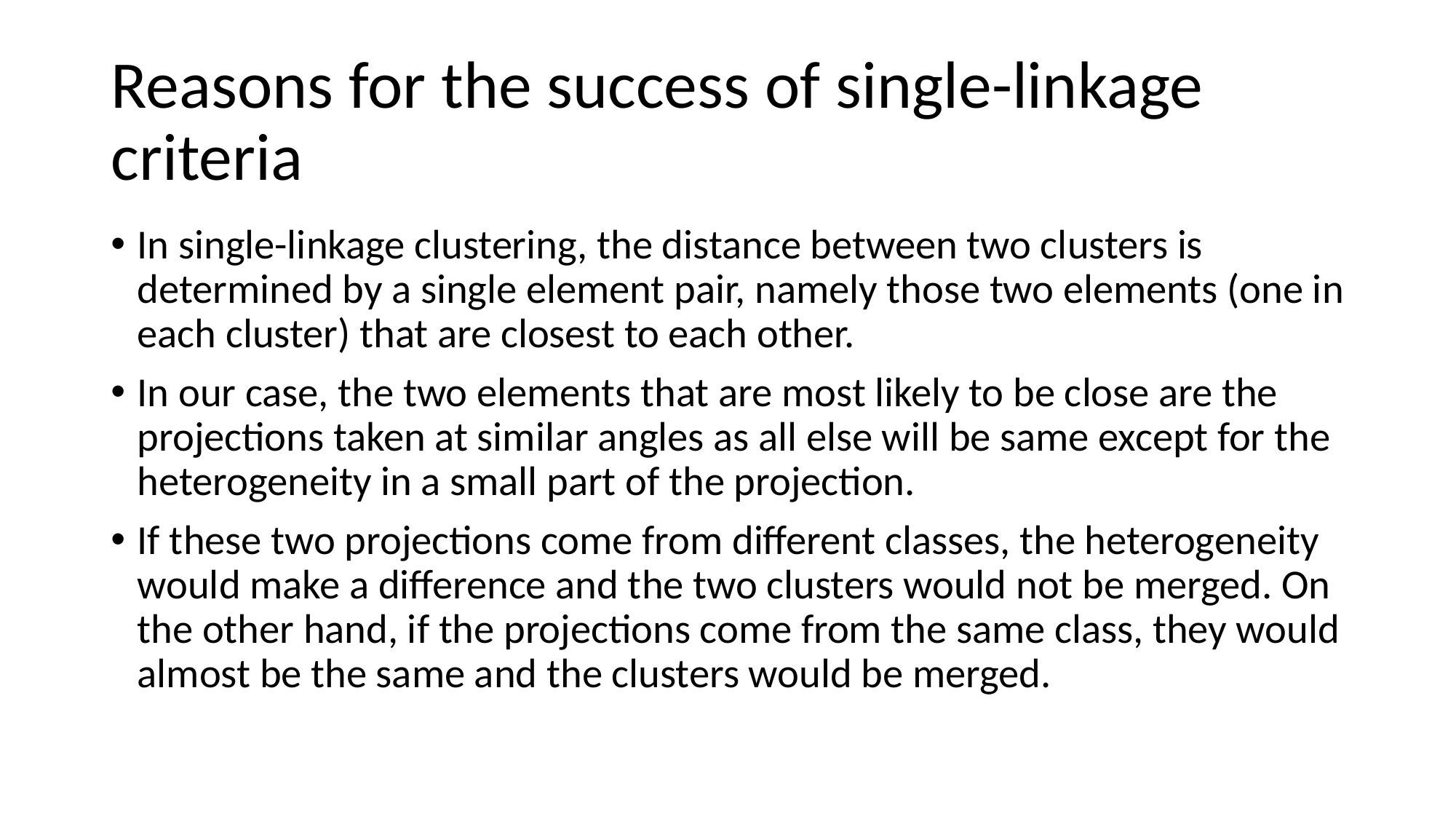

# Reasons for the success of single-linkage criteria
In single-linkage clustering, the distance between two clusters is determined by a single element pair, namely those two elements (one in each cluster) that are closest to each other.
In our case, the two elements that are most likely to be close are the projections taken at similar angles as all else will be same except for the heterogeneity in a small part of the projection.
If these two projections come from different classes, the heterogeneity would make a difference and the two clusters would not be merged. On the other hand, if the projections come from the same class, they would almost be the same and the clusters would be merged.